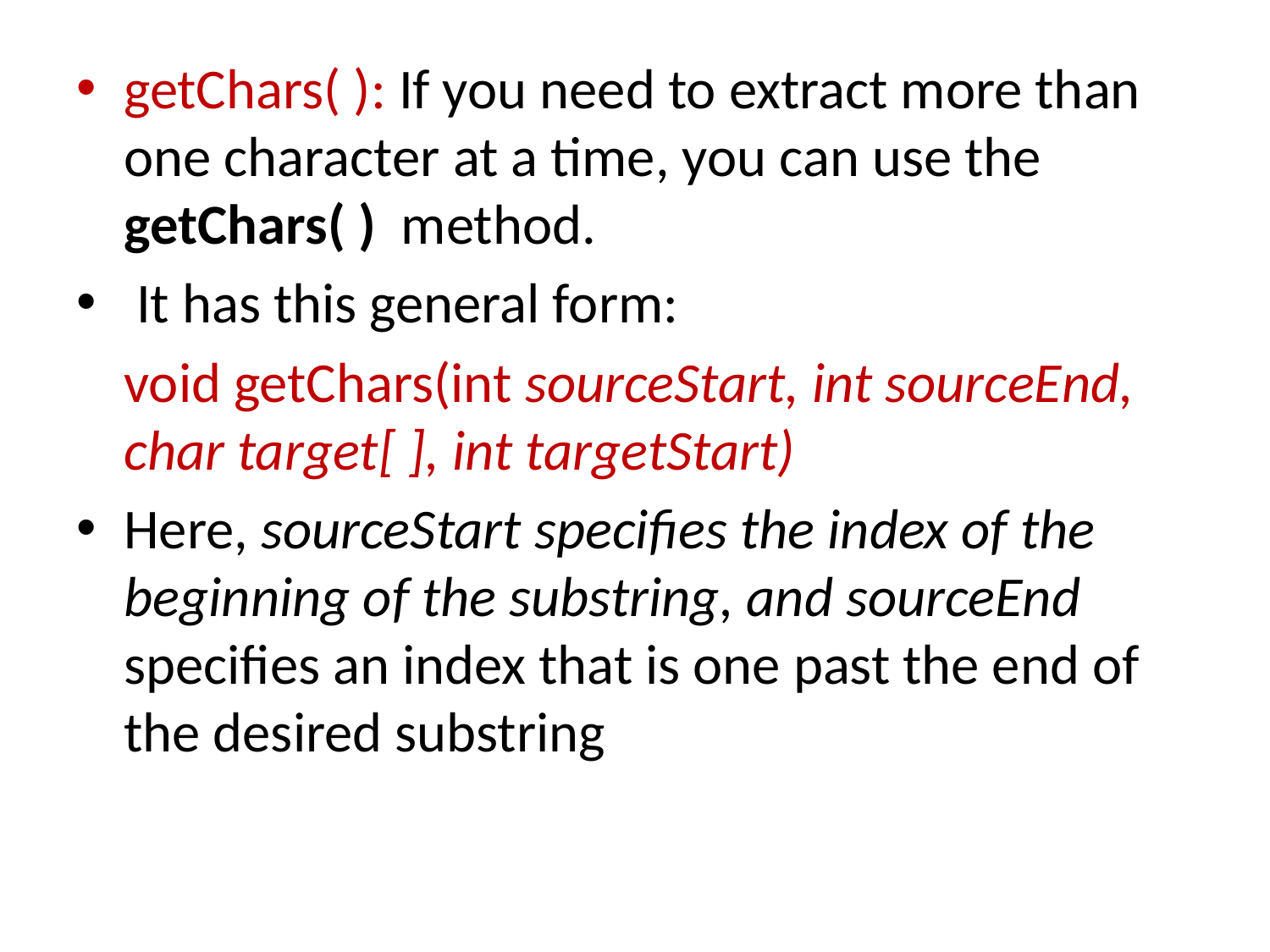

getChars( ): If you need to extract more than one character at a time, you can use the getChars( )  method.
 It has this general form:
	void getChars(int sourceStart, int sourceEnd, char target[ ], int targetStart)
Here, sourceStart specifies the index of the beginning of the substring, and sourceEnd specifies an index that is one past the end of the desired substring